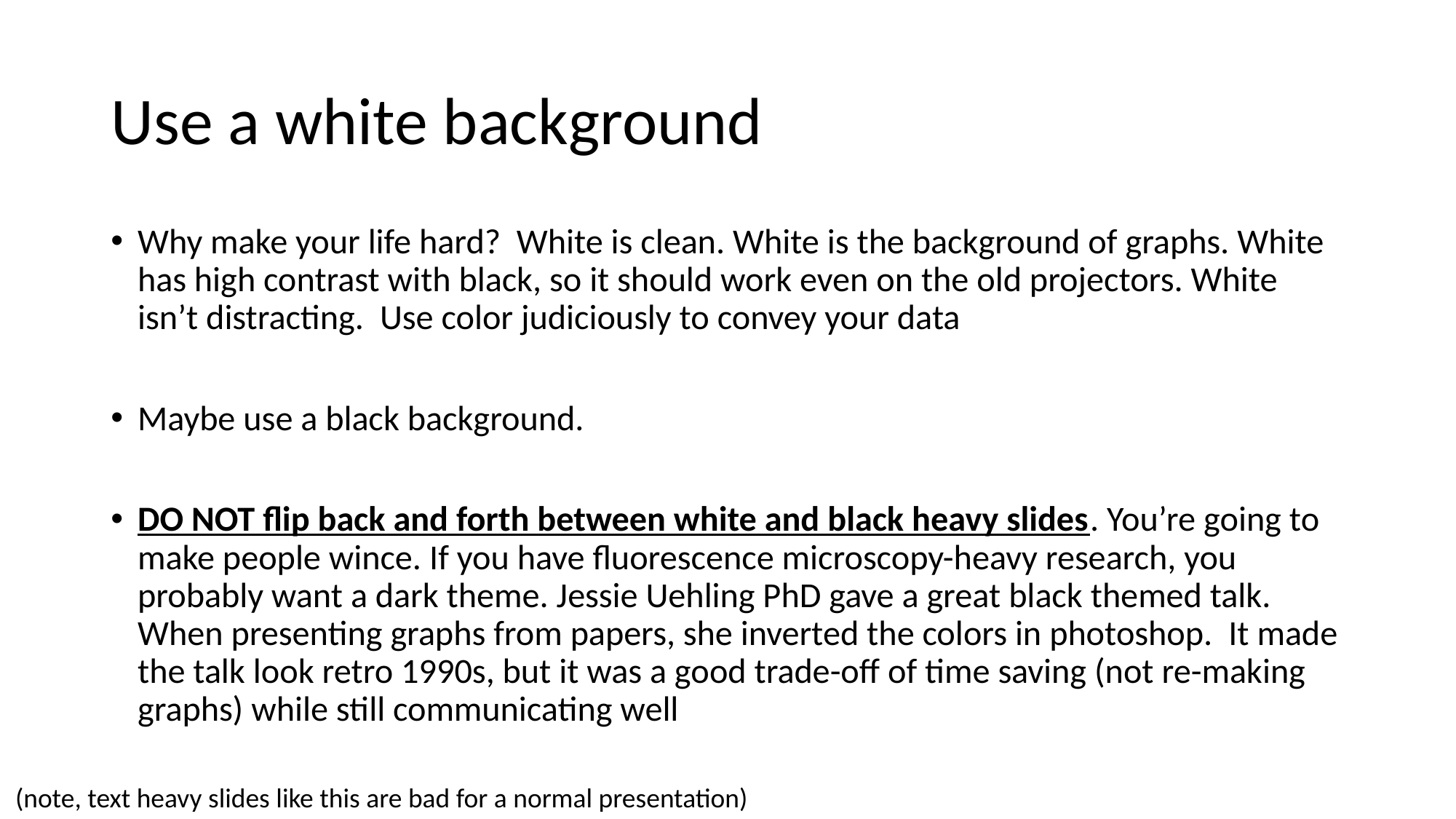

# Use a white background
Why make your life hard?  White is clean. White is the background of graphs. White has high contrast with black, so it should work even on the old projectors. White isn’t distracting.  Use color judiciously to convey your data

Maybe use a black background.

DO NOT flip back and forth between white and black heavy slides. You’re going to make people wince. If you have fluorescence microscopy-heavy research, you probably want a dark theme. Jessie Uehling PhD gave a great black themed talk.  When presenting graphs from papers, she inverted the colors in photoshop.  It made the talk look retro 1990s, but it was a good trade-off of time saving (not re-making graphs) while still communicating well
(note, text heavy slides like this are bad for a normal presentation)